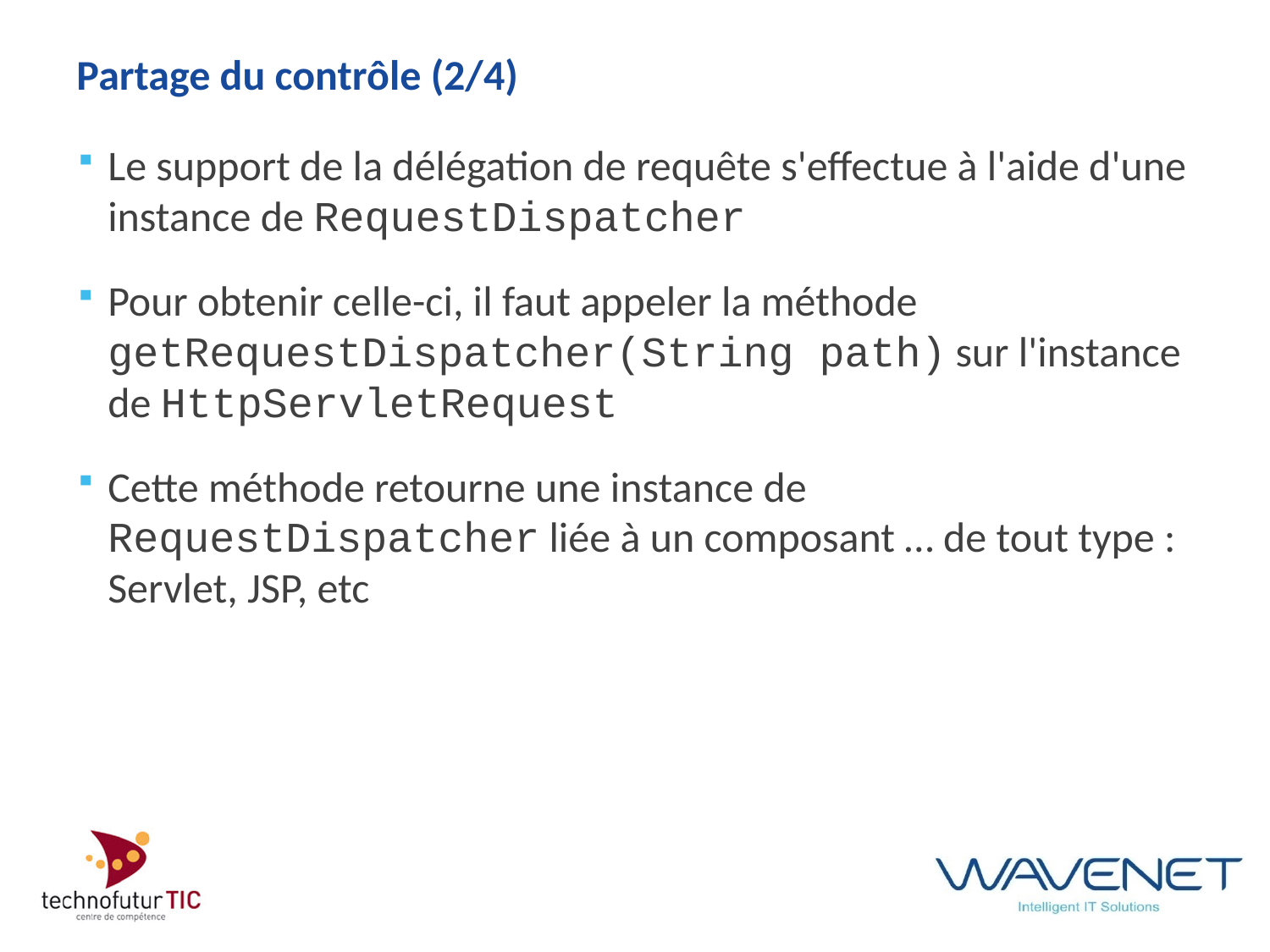

# Partage du contrôle (2/4)
Le support de la délégation de requête s'effectue à l'aide d'une instance de RequestDispatcher
Pour obtenir celle-ci, il faut appeler la méthode getRequestDispatcher(String path) sur l'instance de HttpServletRequest
Cette méthode retourne une instance de RequestDispatcher liée à un composant … de tout type : Servlet, JSP, etc